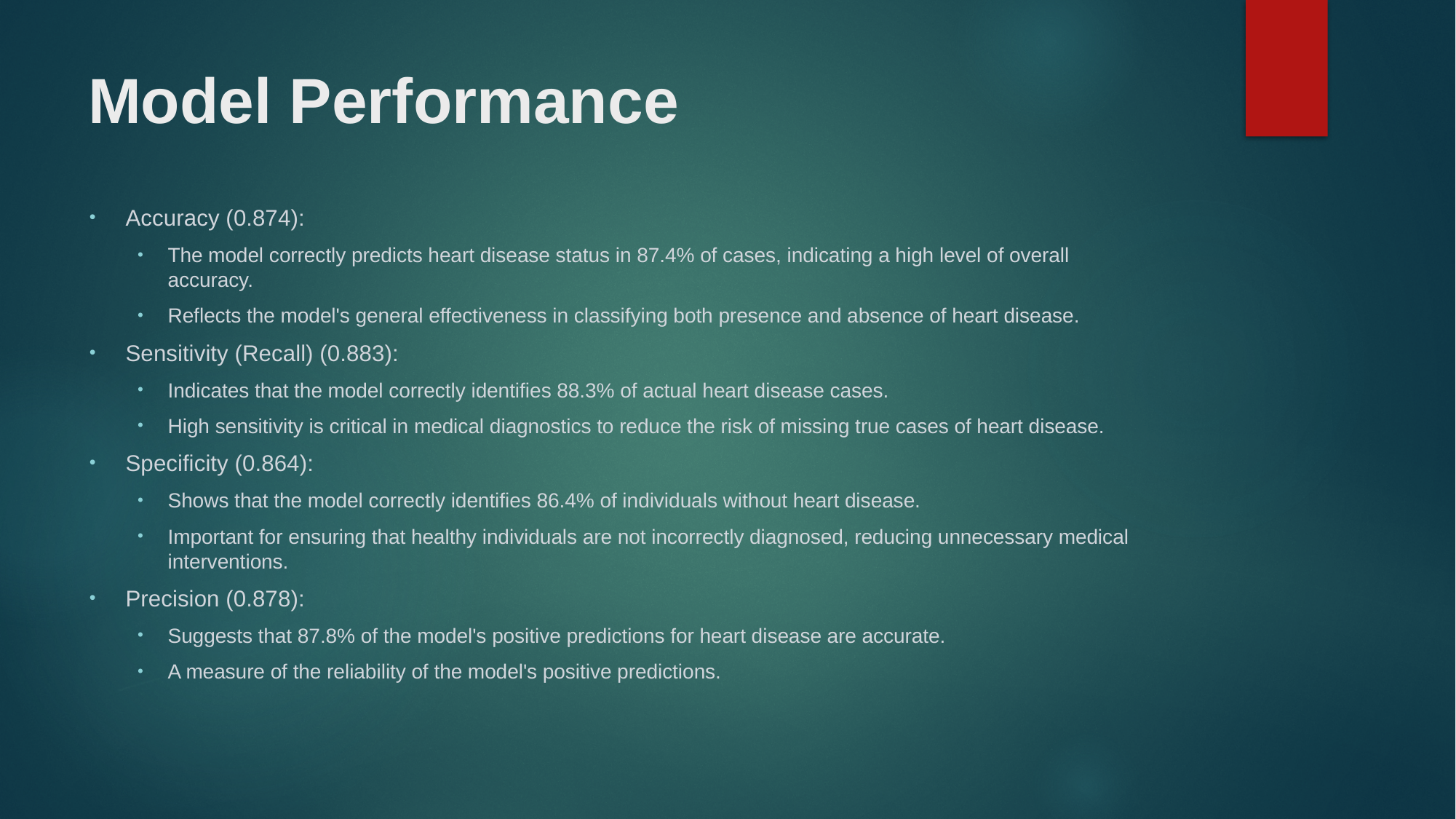

# Model Performance
Accuracy (0.874):
The model correctly predicts heart disease status in 87.4% of cases, indicating a high level of overall accuracy.
Reflects the model's general effectiveness in classifying both presence and absence of heart disease.
Sensitivity (Recall) (0.883):
Indicates that the model correctly identifies 88.3% of actual heart disease cases.
High sensitivity is critical in medical diagnostics to reduce the risk of missing true cases of heart disease.
Specificity (0.864):
Shows that the model correctly identifies 86.4% of individuals without heart disease.
Important for ensuring that healthy individuals are not incorrectly diagnosed, reducing unnecessary medical interventions.
Precision (0.878):
Suggests that 87.8% of the model's positive predictions for heart disease are accurate.
A measure of the reliability of the model's positive predictions.